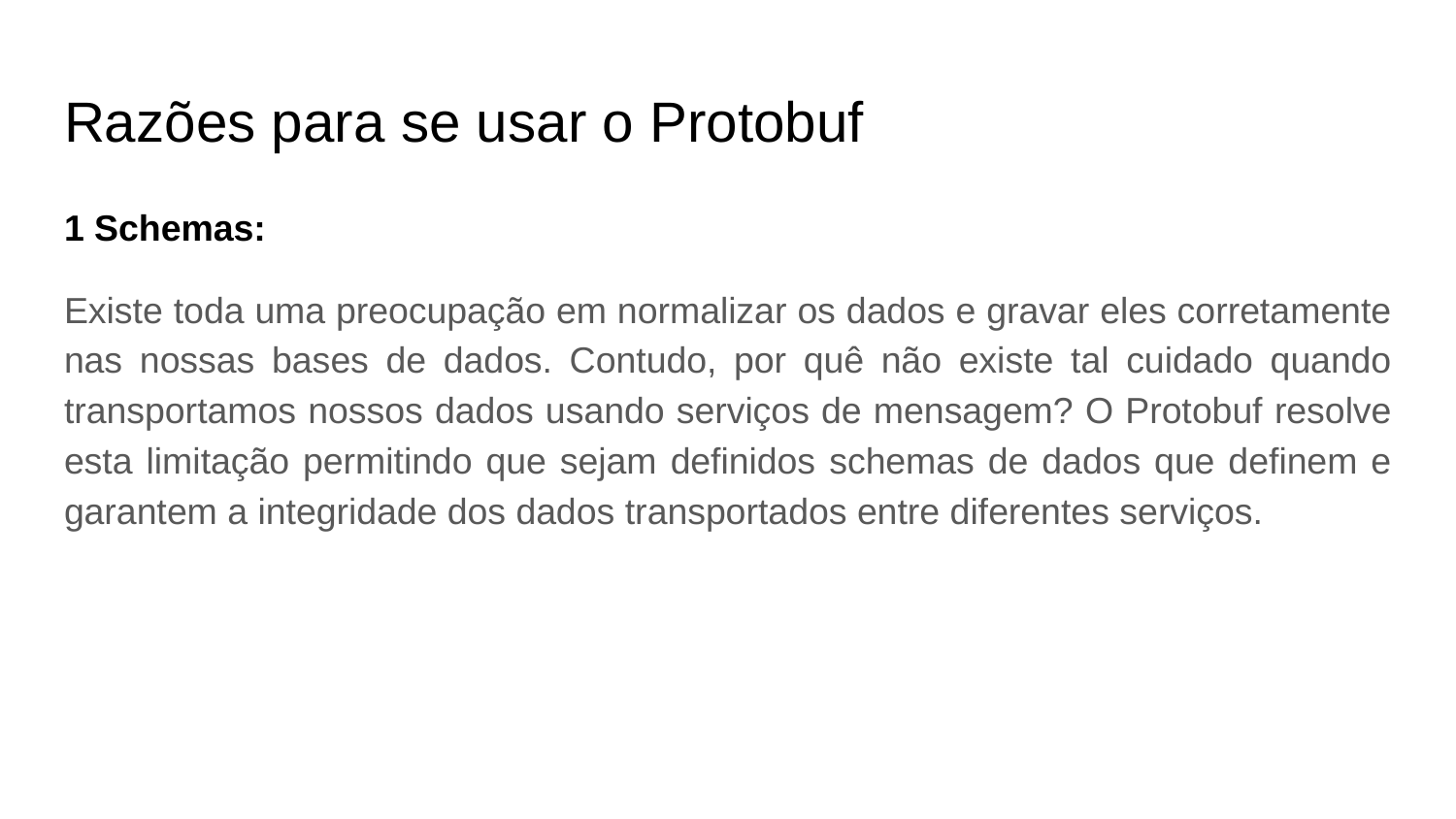

# Razões para se usar o Protobuf
1 Schemas:
Existe toda uma preocupação em normalizar os dados e gravar eles corretamente nas nossas bases de dados. Contudo, por quê não existe tal cuidado quando transportamos nossos dados usando serviços de mensagem? O Protobuf resolve esta limitação permitindo que sejam definidos schemas de dados que definem e garantem a integridade dos dados transportados entre diferentes serviços.